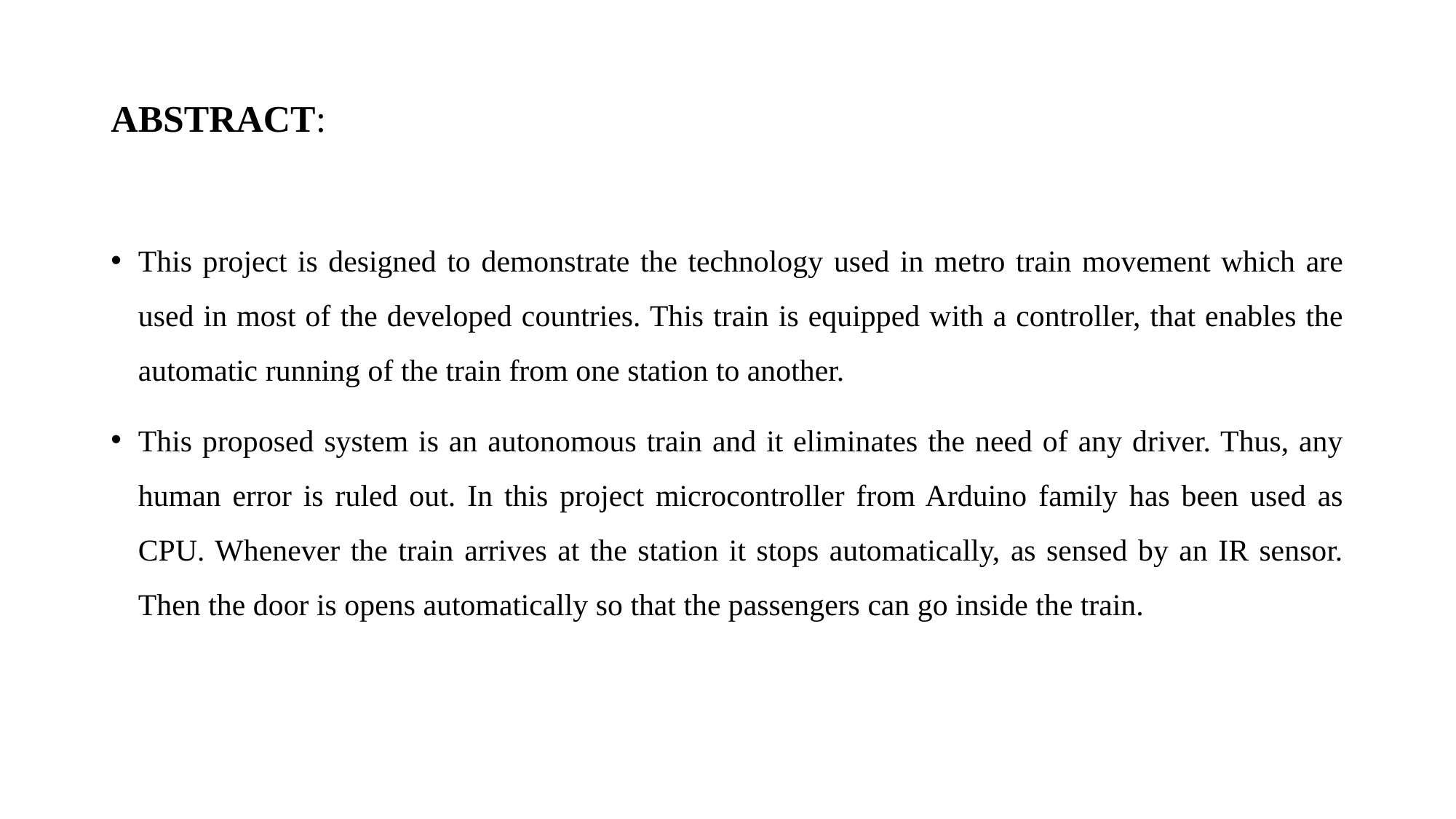

# ABSTRACT:
This project is designed to demonstrate the technology used in metro train movement which are used in most of the developed countries. This train is equipped with a controller, that enables the automatic running of the train from one station to another.
This proposed system is an autonomous train and it eliminates the need of any driver. Thus, any human error is ruled out. In this project microcontroller from Arduino family has been used as CPU. Whenever the train arrives at the station it stops automatically, as sensed by an IR sensor. Then the door is opens automatically so that the passengers can go inside the train.